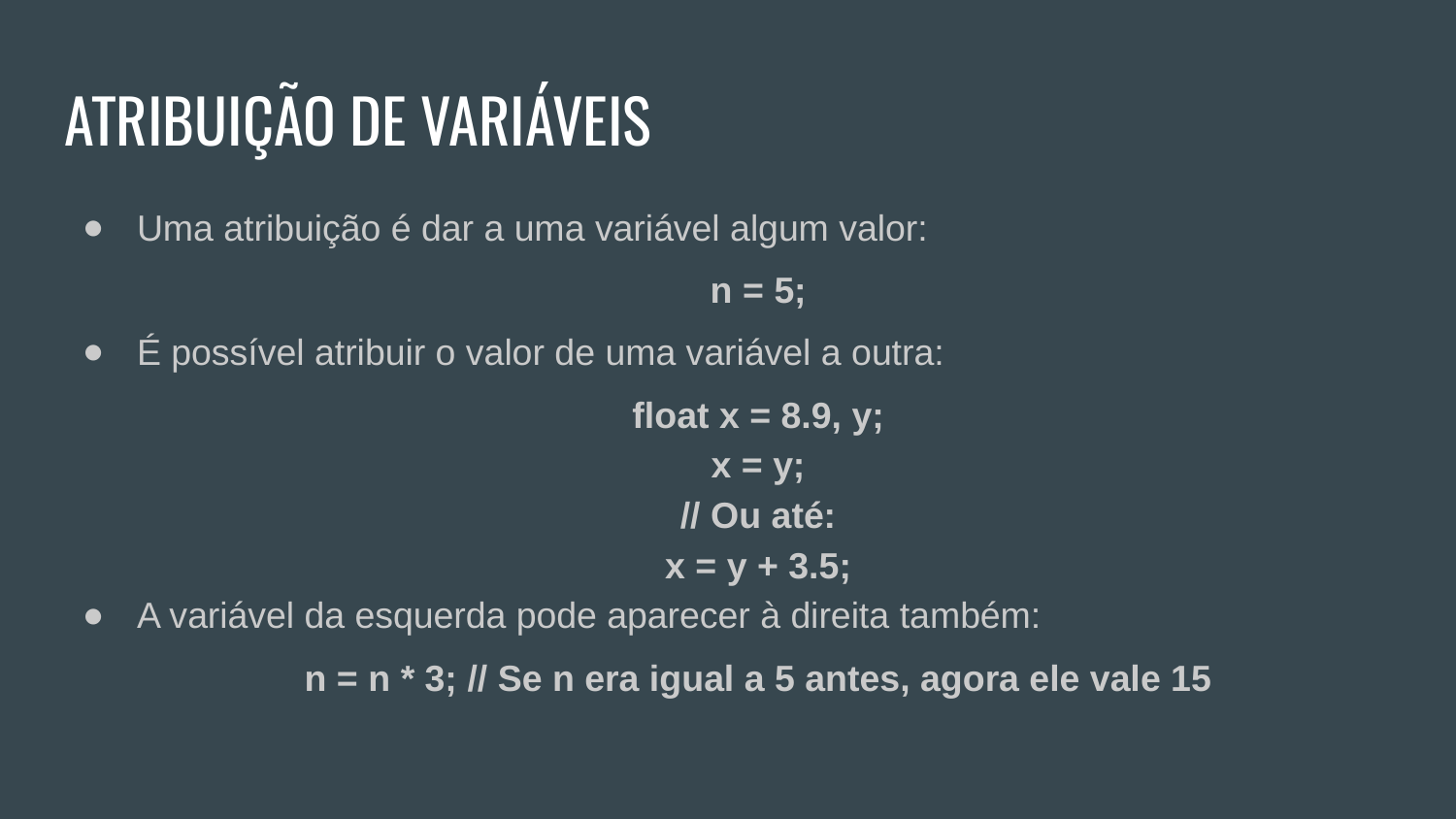

# ATRIBUIÇÃO DE VARIÁVEIS
Uma atribuição é dar a uma variável algum valor:
n = 5;
É possível atribuir o valor de uma variável a outra:
float x = 8.9, y;
x = y;
// Ou até:
x = y + 3.5;
A variável da esquerda pode aparecer à direita também:
n = n * 3; // Se n era igual a 5 antes, agora ele vale 15